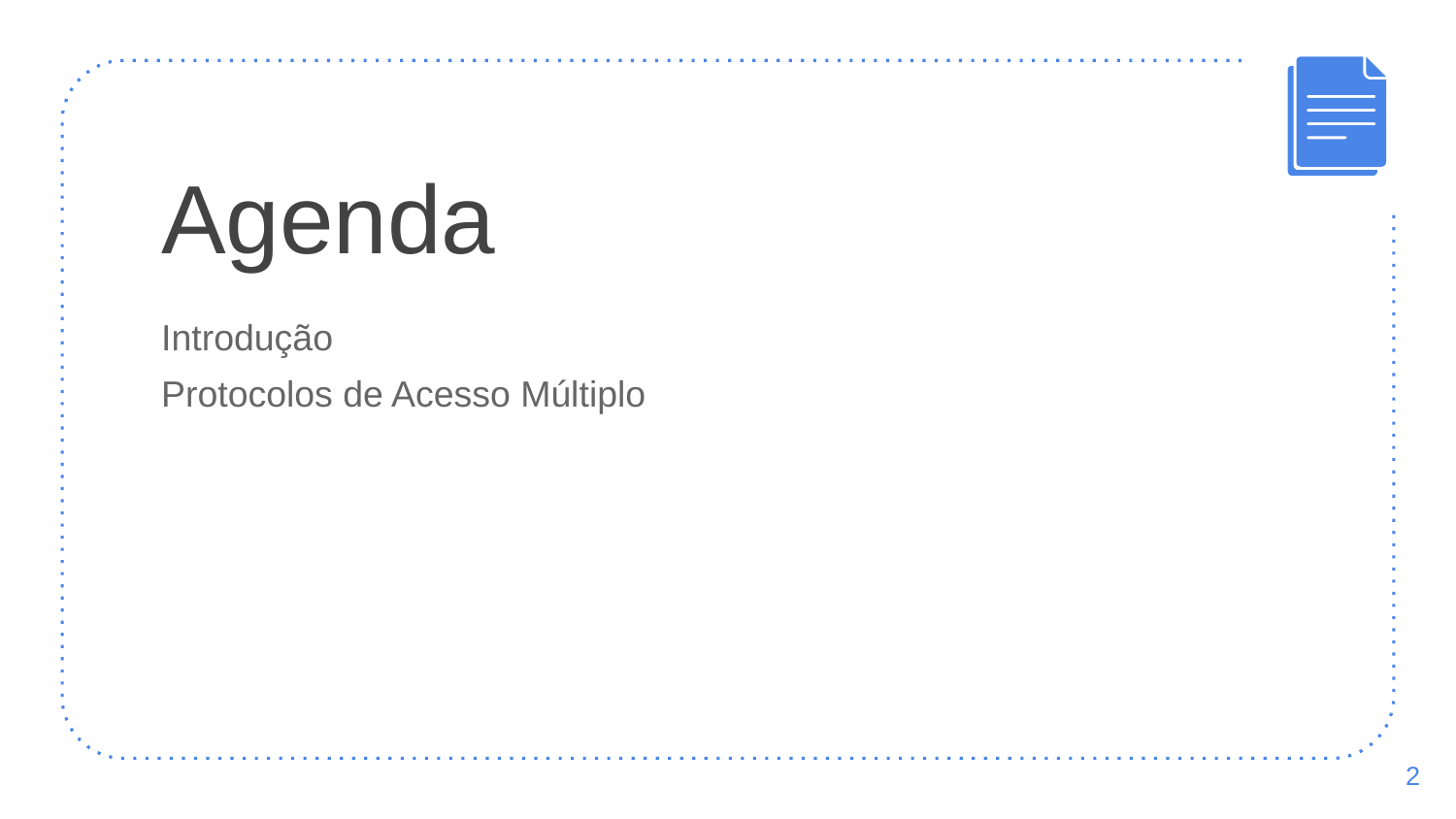

# Agenda
Introdução
Protocolos de Acesso Múltiplo

2